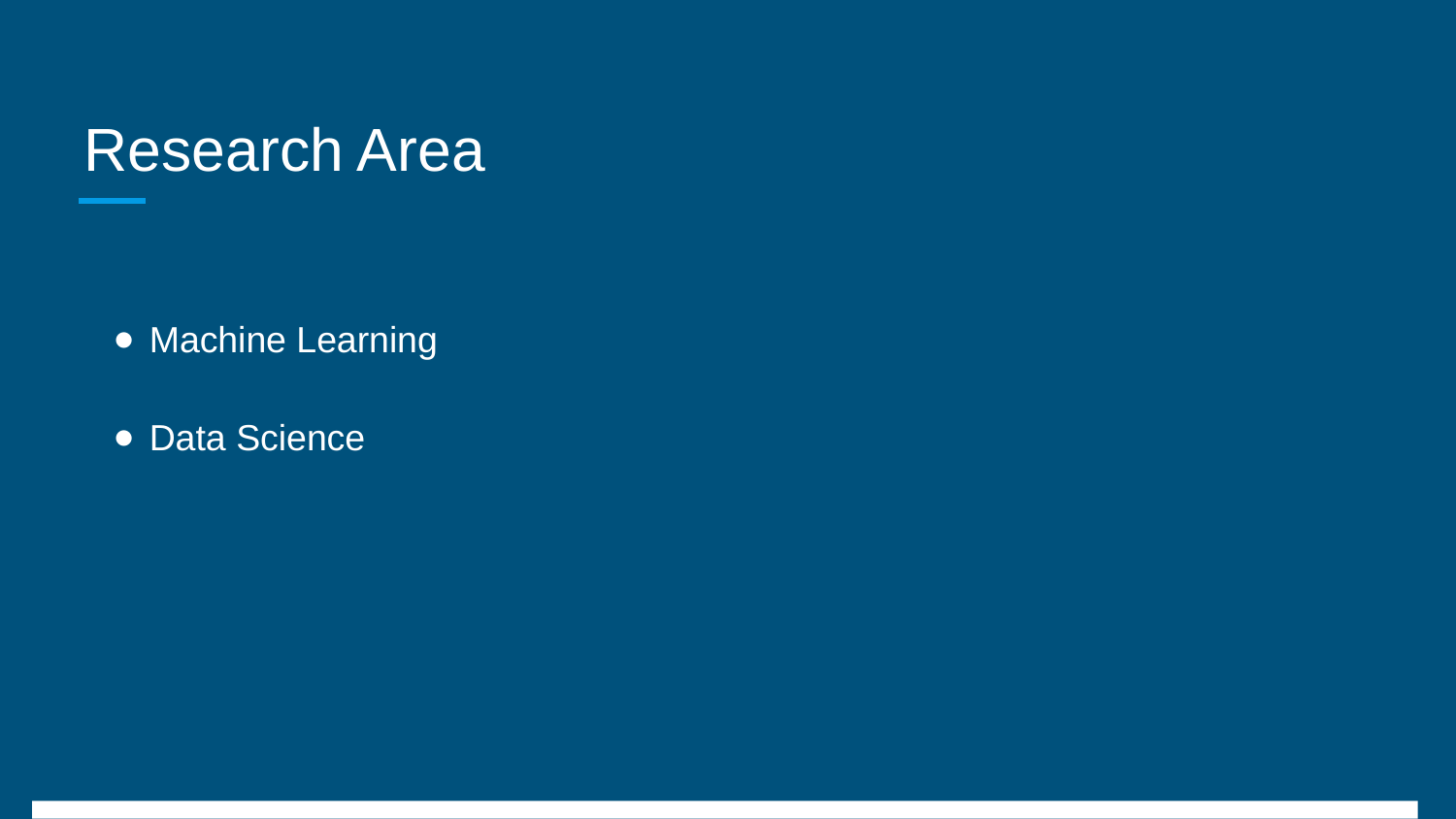

# Research Area
Machine Learning
Data Science